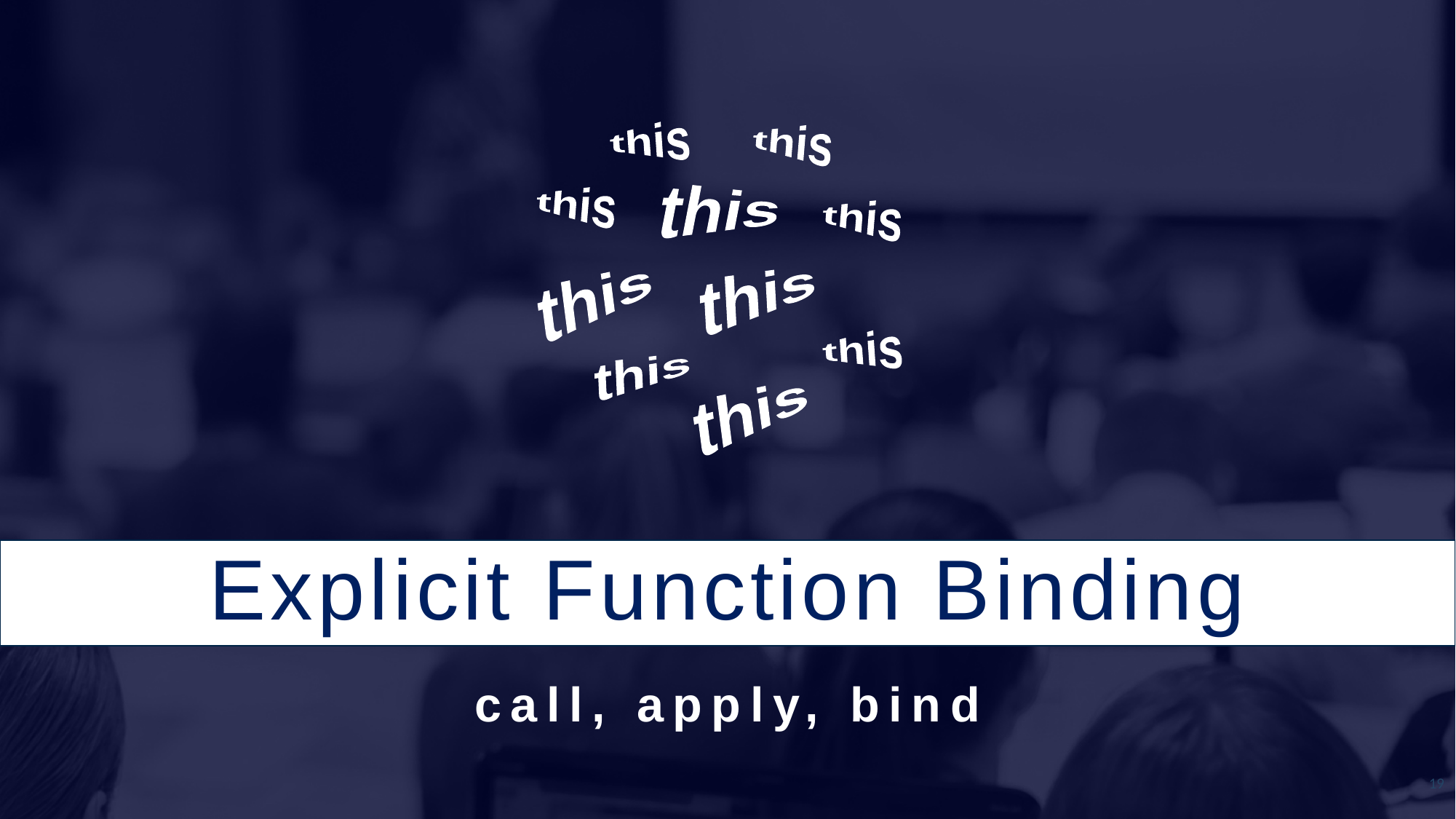

this
this
this
this
this
this
this
this
this
this
# Explicit Function Binding
call, apply, bind
19